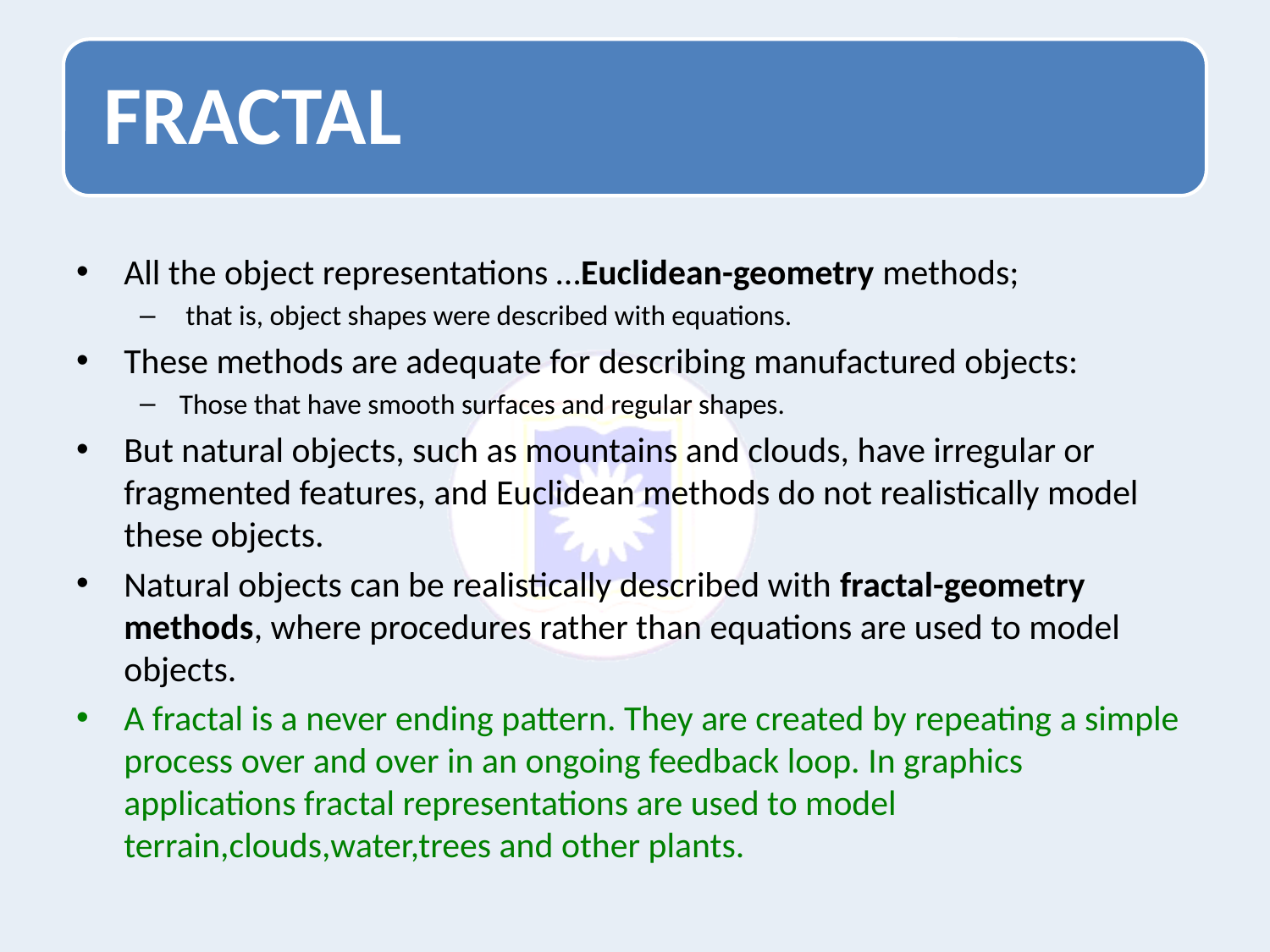

FRACTAL
All the object representations …Euclidean-geometry methods;
 that is, object shapes were described with equations.
These methods are adequate for describing manufactured objects:
Those that have smooth surfaces and regular shapes.
But natural objects, such as mountains and clouds, have irregular or fragmented features, and Euclidean methods do not realistically model these objects.
Natural objects can be realistically described with fractal-geometry methods, where procedures rather than equations are used to model objects.
A fractal is a never ending pattern. They are created by repeating a simple process over and over in an ongoing feedback loop. In graphics applications fractal representations are used to model terrain,clouds,water,trees and other plants.